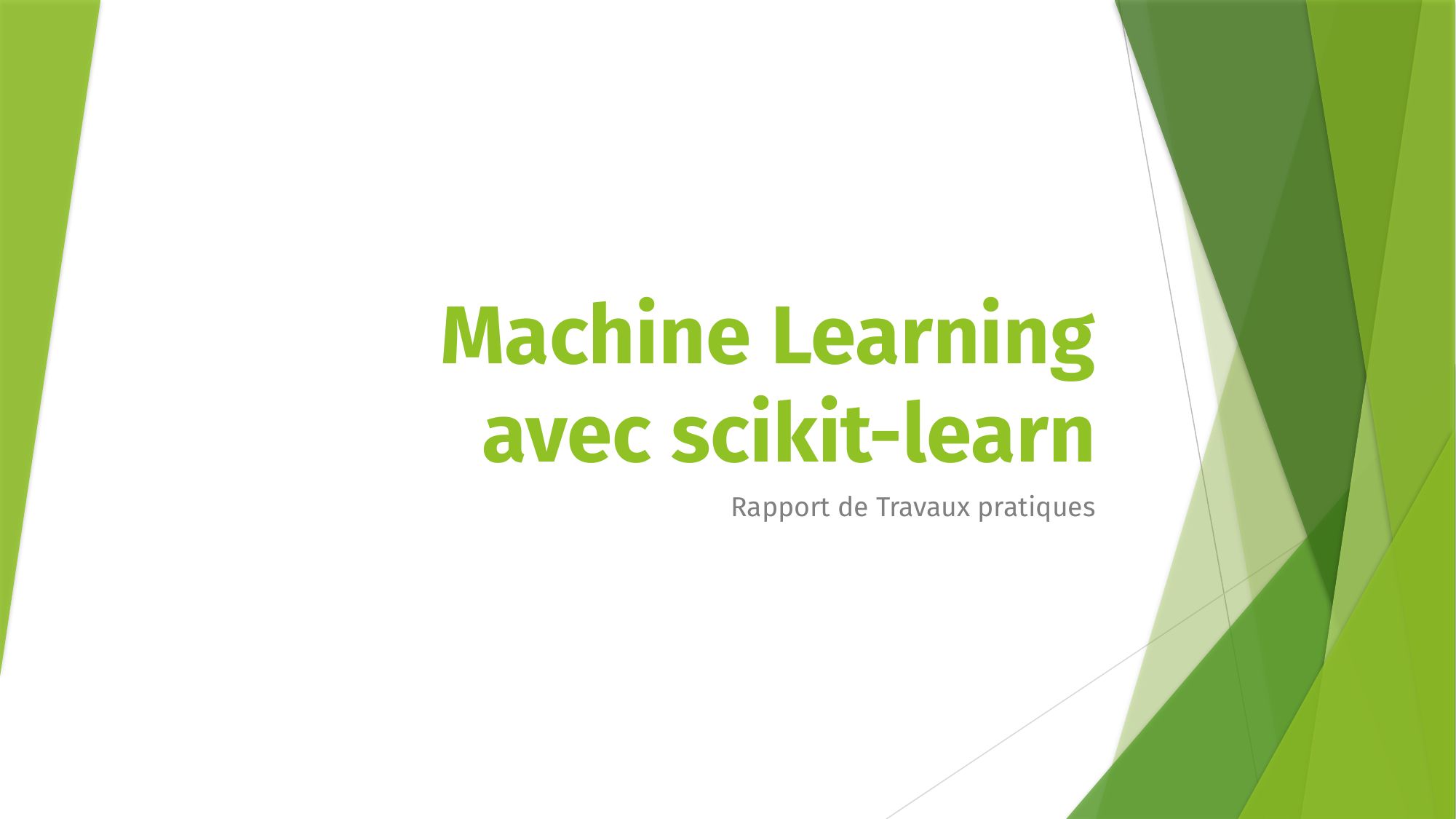

# Machine Learning avec scikit-learn
Rapport de Travaux pratiques